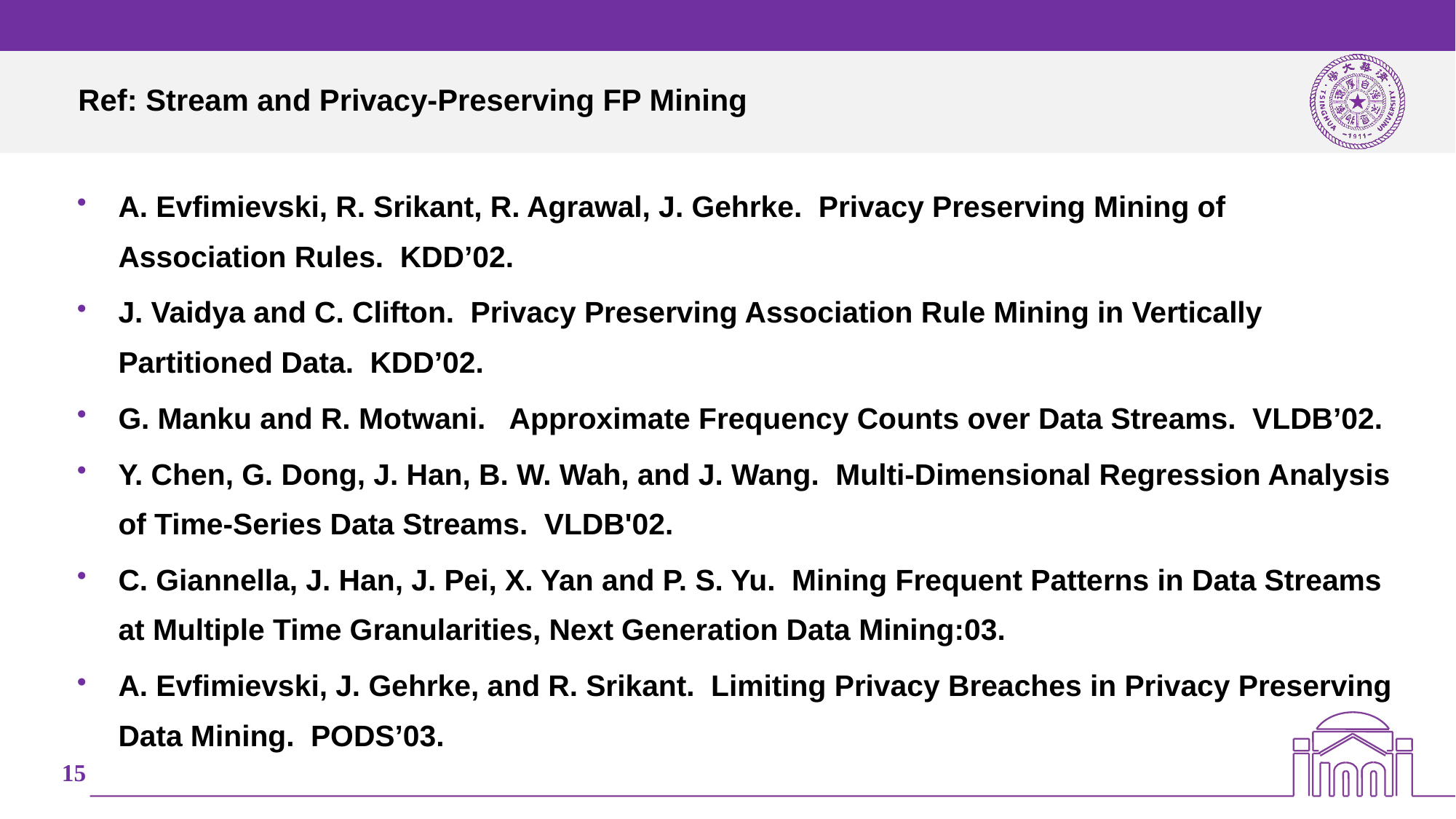

# Ref: Stream and Privacy-Preserving FP Mining
A. Evfimievski, R. Srikant, R. Agrawal, J. Gehrke.  Privacy Preserving Mining of Association Rules.  KDD’02.
J. Vaidya and C. Clifton.  Privacy Preserving Association Rule Mining in Vertically Partitioned Data.  KDD’02.
G. Manku and R. Motwani.   Approximate Frequency Counts over Data Streams.  VLDB’02.
Y. Chen, G. Dong, J. Han, B. W. Wah, and J. Wang.  Multi-Dimensional Regression Analysis of Time-Series Data Streams.  VLDB'02.
C. Giannella, J. Han, J. Pei, X. Yan and P. S. Yu.  Mining Frequent Patterns in Data Streams at Multiple Time Granularities, Next Generation Data Mining:03.
A. Evfimievski, J. Gehrke, and R. Srikant.  Limiting Privacy Breaches in Privacy Preserving Data Mining.  PODS’03.